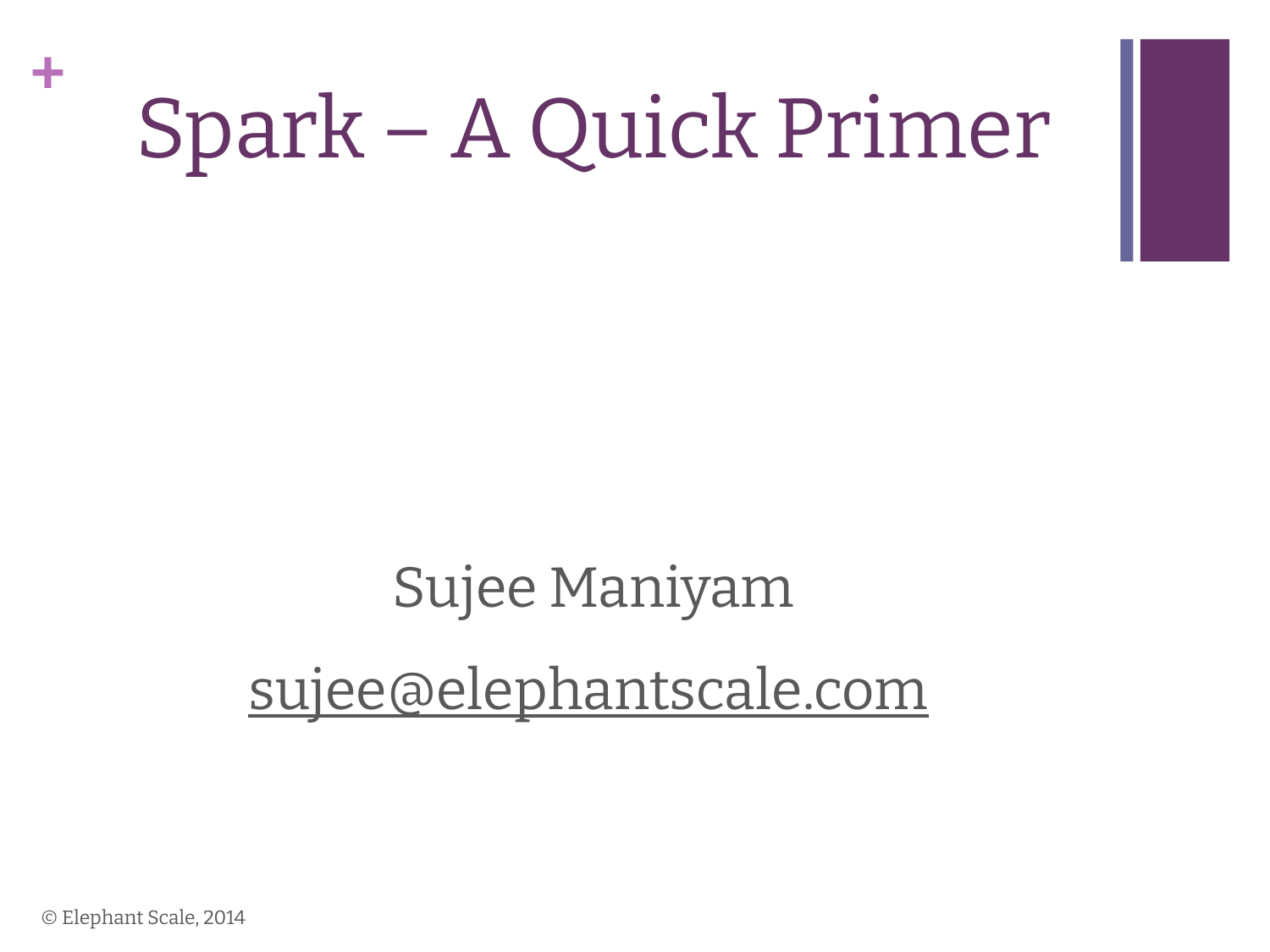

# Spark – A Quick Primer
Sujee Maniyam
sujee@elephantscale.com
© Elephant Scale, 2014